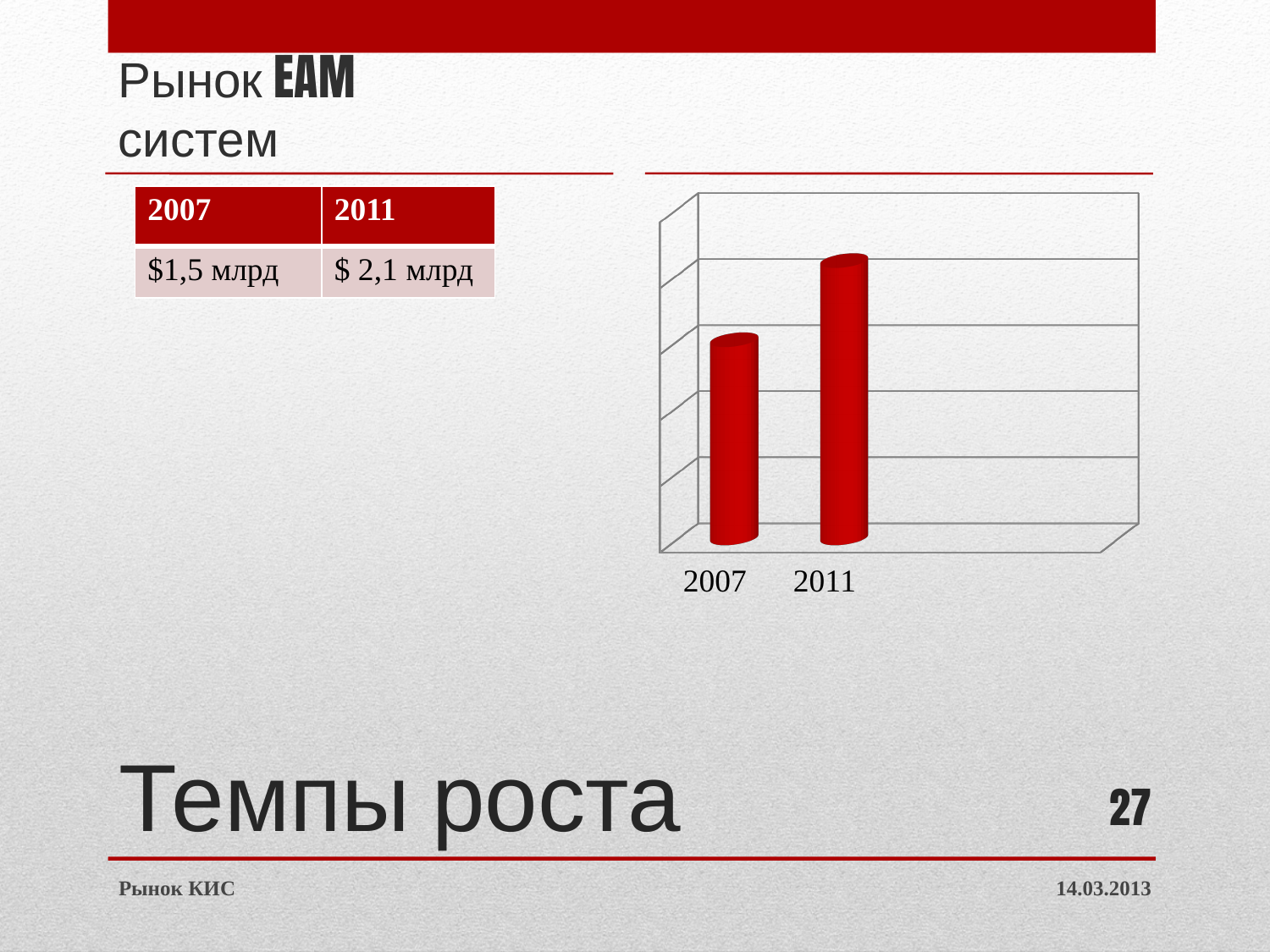

Рынок EAM систем

[unsupported chart]

| 2007 | 2011 |
| --- | --- |
| $1,5 млрд | $ 2,1 млрд |
# Темпы роста
27
Рынок КИС
14.03.2013